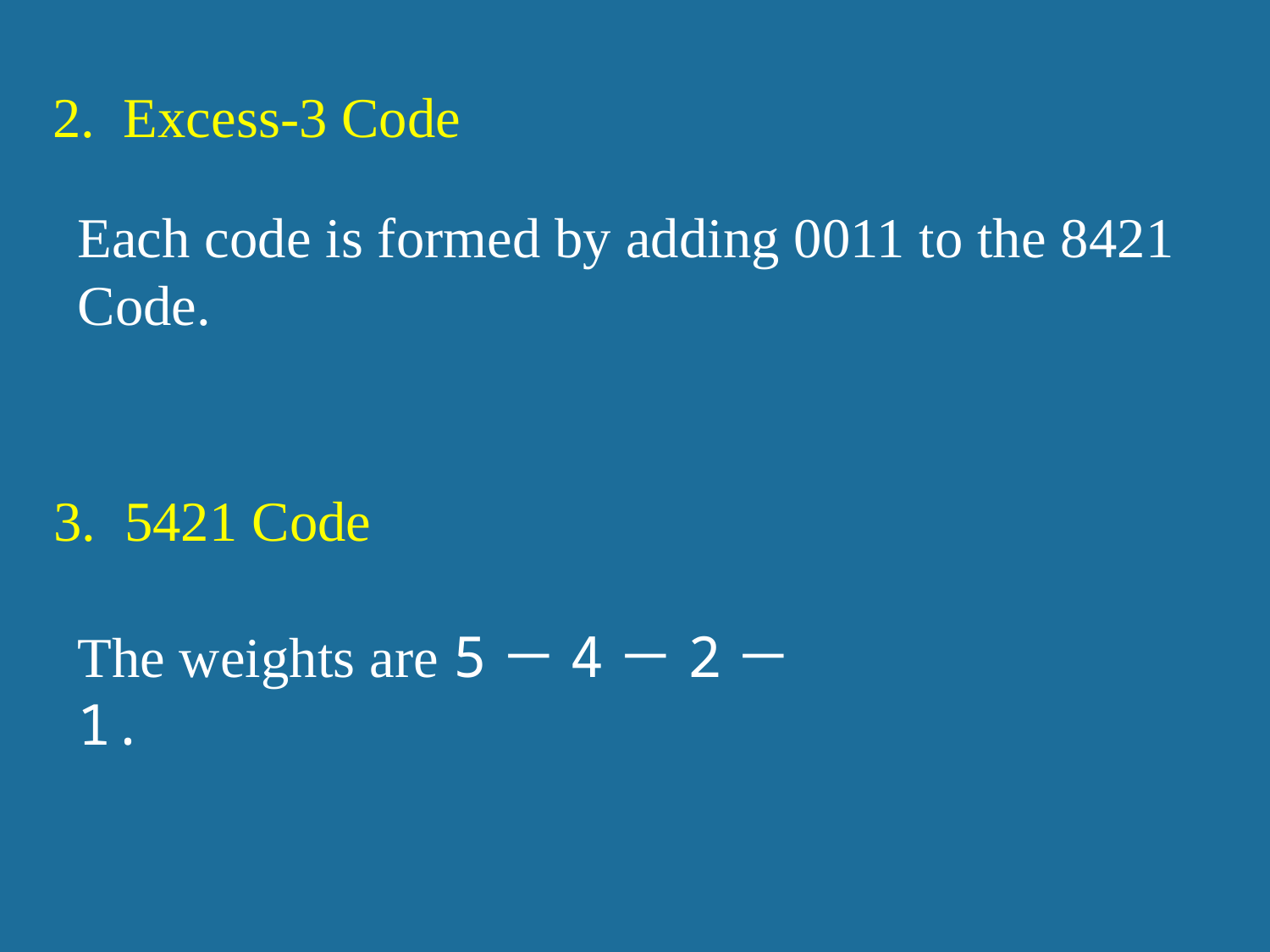

2.  Excess-3 Code
Each code is formed by adding 0011 to the 8421 Code.
3.  5421 Code
The weights are 5－4－2－1.